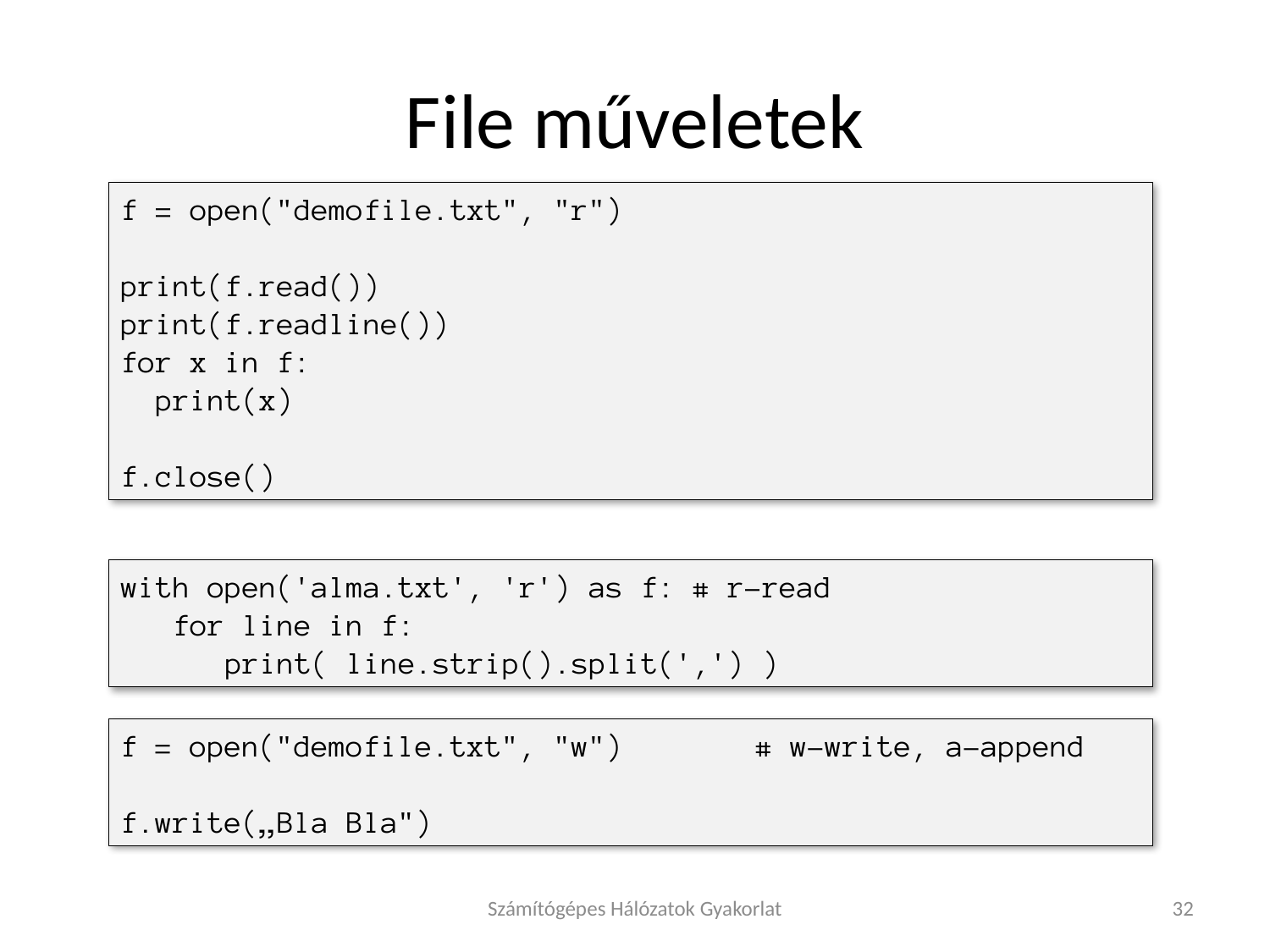

# File műveletek
f = open("demofile.txt", "r")

print(f.read())
print(f.readline())
for x in f:
  print(x)

f.close()
with open('alma.txt', 'r') as f: # r-read
   for line in f:
      print( line.strip().split(',') )
f = open("demofile.txt", "w")		# w-write, a-append

f.write(„Bla Bla")
Számítógépes Hálózatok Gyakorlat
32